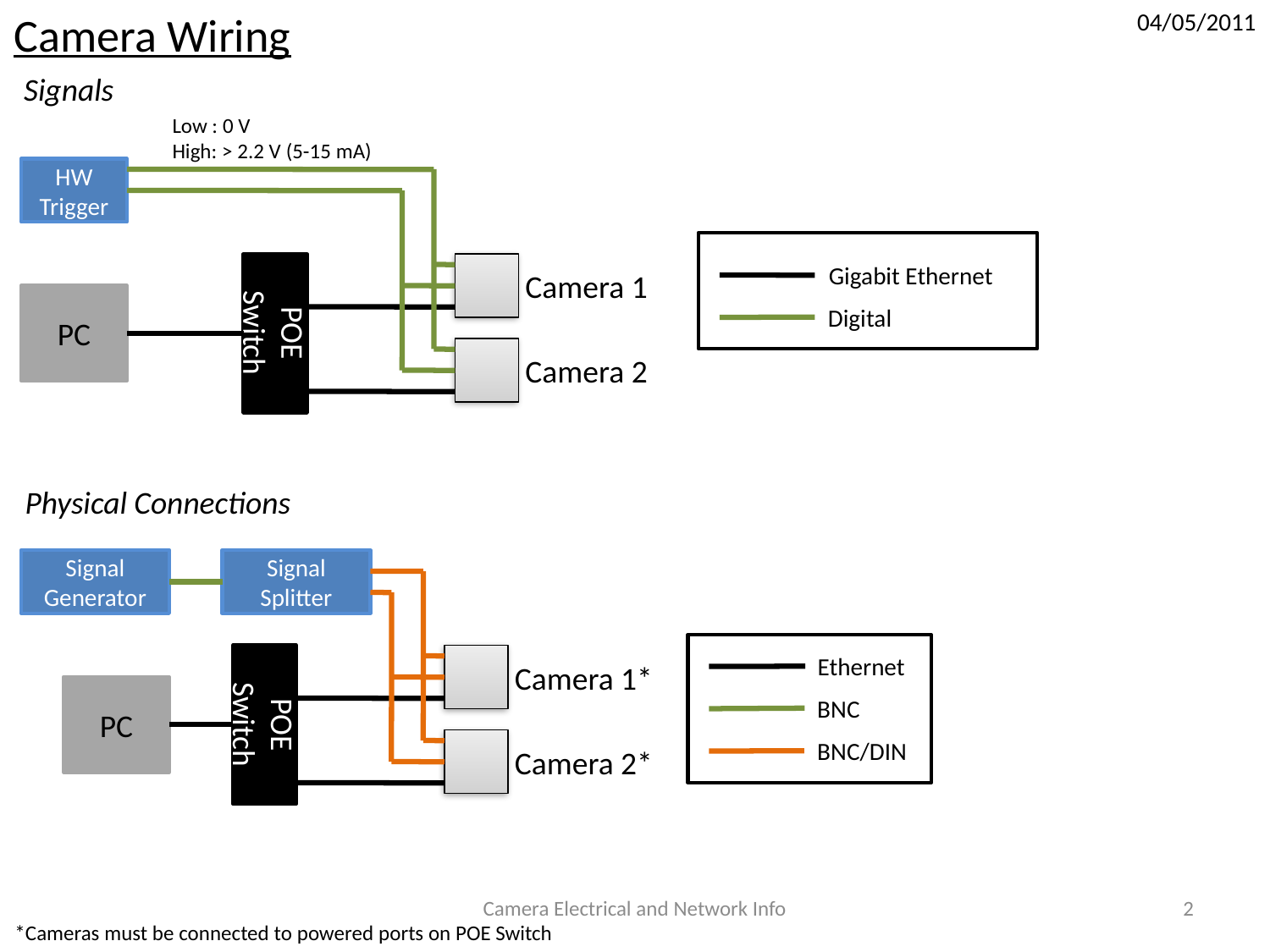

Camera Wiring
04/05/2011
Signals
Low : 0 V
High: > 2.2 V (5-15 mA)
HW Trigger

Gigabit Ethernet
Digital

Camera 1
PC
POE Switch

Camera 2
Physical Connections
Signal Generator
Signal Splitter

Ethernet
Camera 1*
PC
BNC
POE Switch
BNC/DIN

Camera 2*
Camera Electrical and Network Info
2
*Cameras must be connected to powered ports on POE Switch